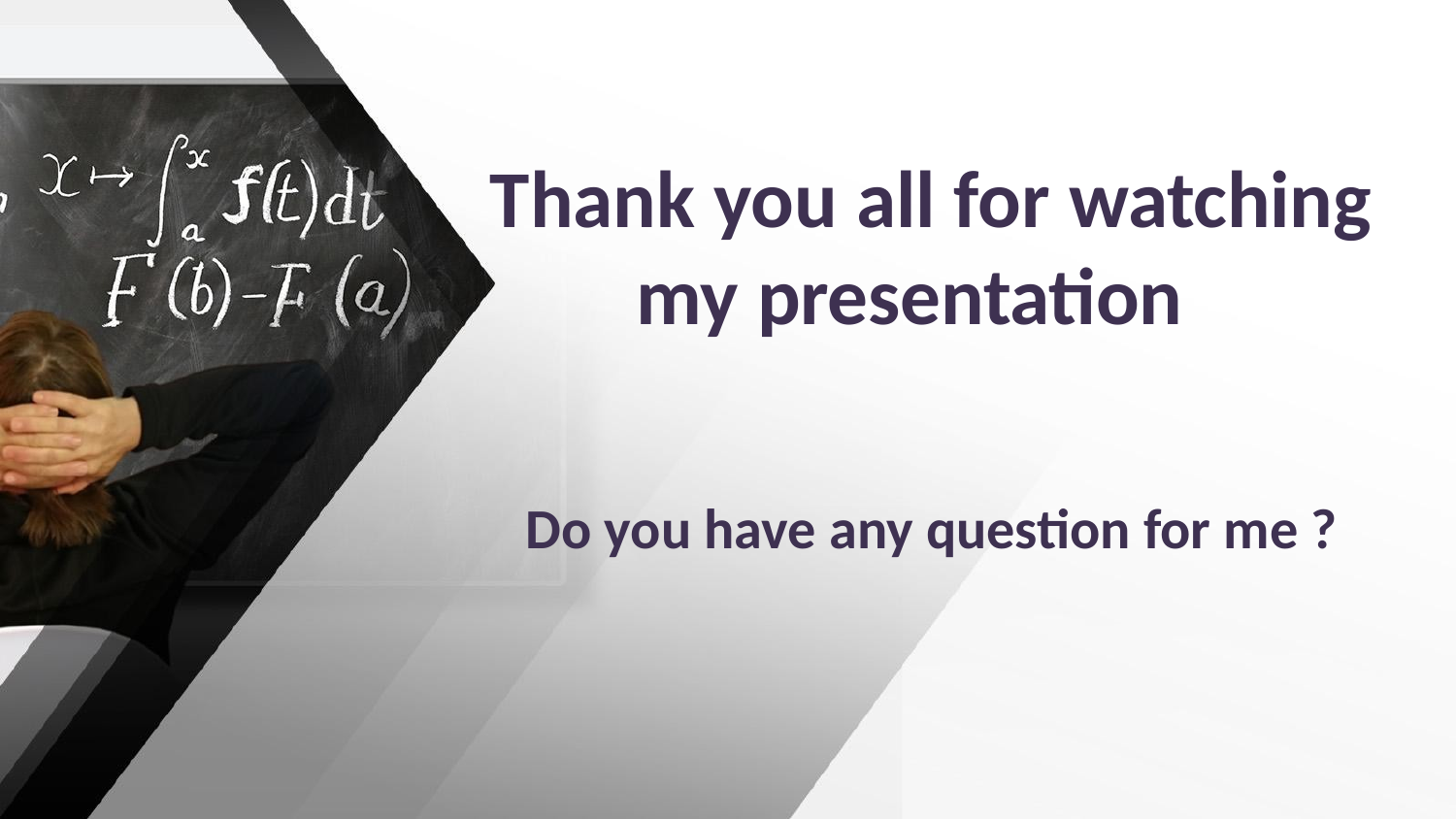

# Thank you all for watching my presentation
Do you have any question for me ?